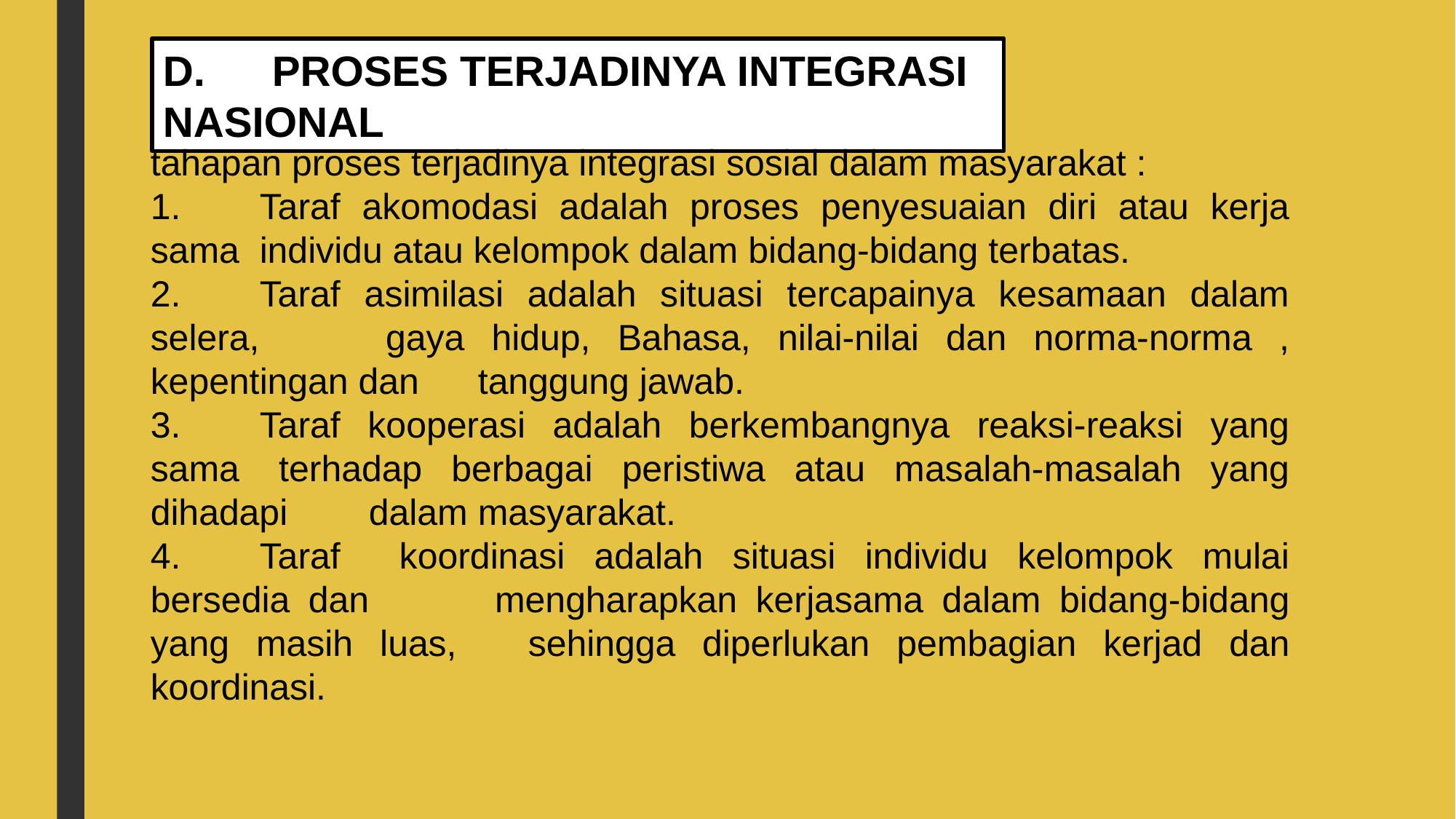

D.	PROSES TERJADINYA INTEGRASI NASIONAL
tahapan proses terjadinya integrasi sosial dalam masyarakat :
1.	Taraf akomodasi adalah proses penyesuaian diri atau kerja sama 	individu atau kelompok dalam bidang-bidang terbatas.
2.	Taraf asimilasi adalah situasi tercapainya kesamaan dalam selera, 	gaya hidup, Bahasa, nilai-nilai dan norma-norma , kepentingan dan 	tanggung jawab.
3.	Taraf kooperasi adalah berkembangnya reaksi-reaksi yang sama 	terhadap berbagai peristiwa atau masalah-masalah yang dihadapi 	dalam masyarakat.
4.	Taraf  koordinasi adalah situasi individu kelompok mulai bersedia dan 	mengharapkan kerjasama dalam bidang-bidang yang masih luas, 	sehingga diperlukan pembagian kerjad dan koordinasi.